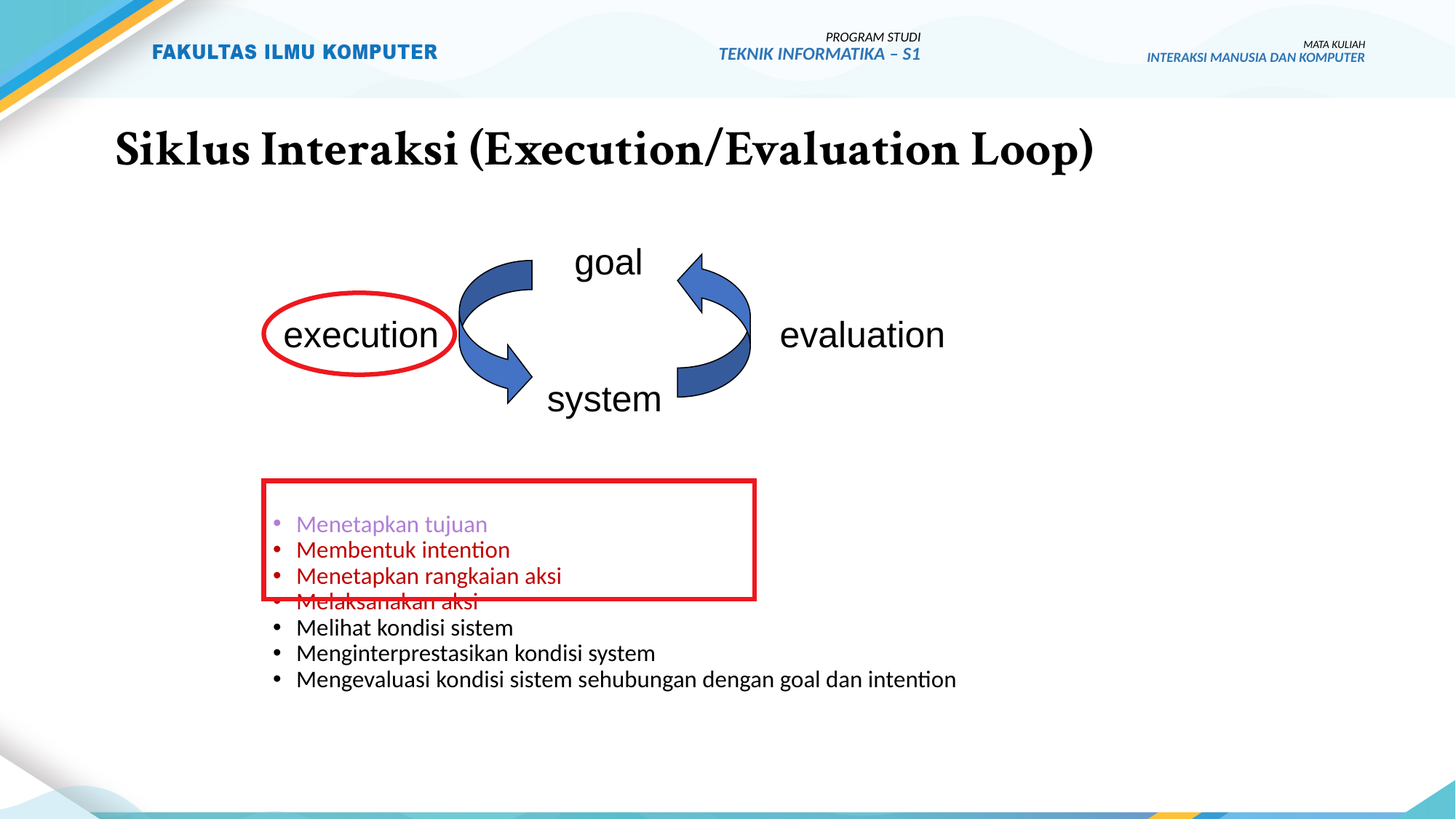

PROGRAM STUDI
TEKNIK INFORMATIKA – S1
MATA KULIAH
INTERAKSI MANUSIA DAN KOMPUTER
Siklus Interaksi (Execution/Evaluation Loop)
goal

execution
evaluation
system

Menetapkan tujuan
Membentuk intention
Menetapkan rangkaian aksi
Melaksanakan aksi
Melihat kondisi sistem
Menginterprestasikan kondisi system
Mengevaluasi kondisi sistem sehubungan dengan goal dan intention

11